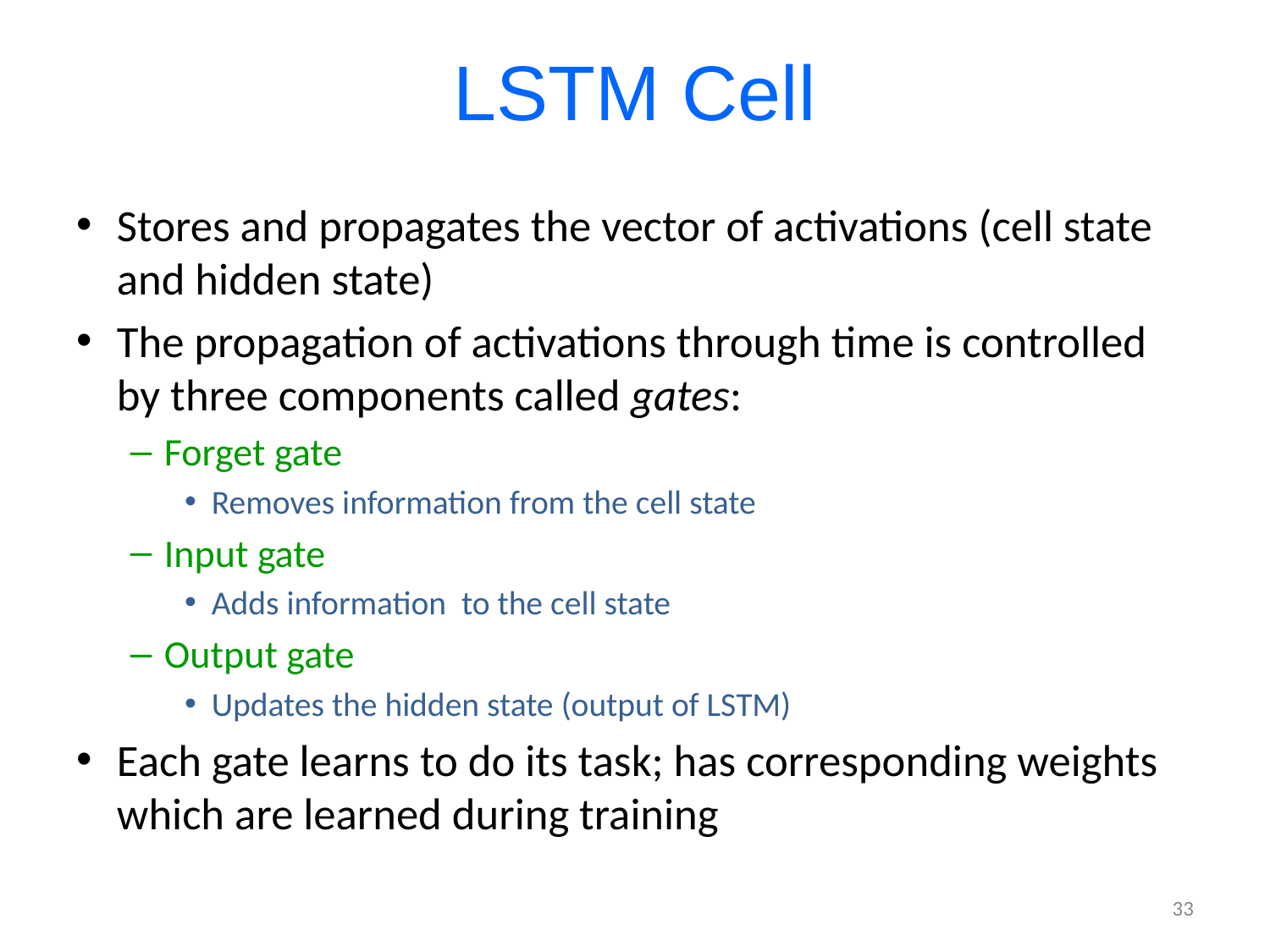

# LSTM Cell
Stores and propagates the vector of activations (cell state and hidden state)
The propagation of activations through time is controlled by three components called gates:
Forget gate
Removes information from the cell state
Input gate
Adds information  to the cell state
Output gate
Updates the hidden state (output of LSTM)
Each gate learns to do its task; has corresponding weights which are learned during training

33